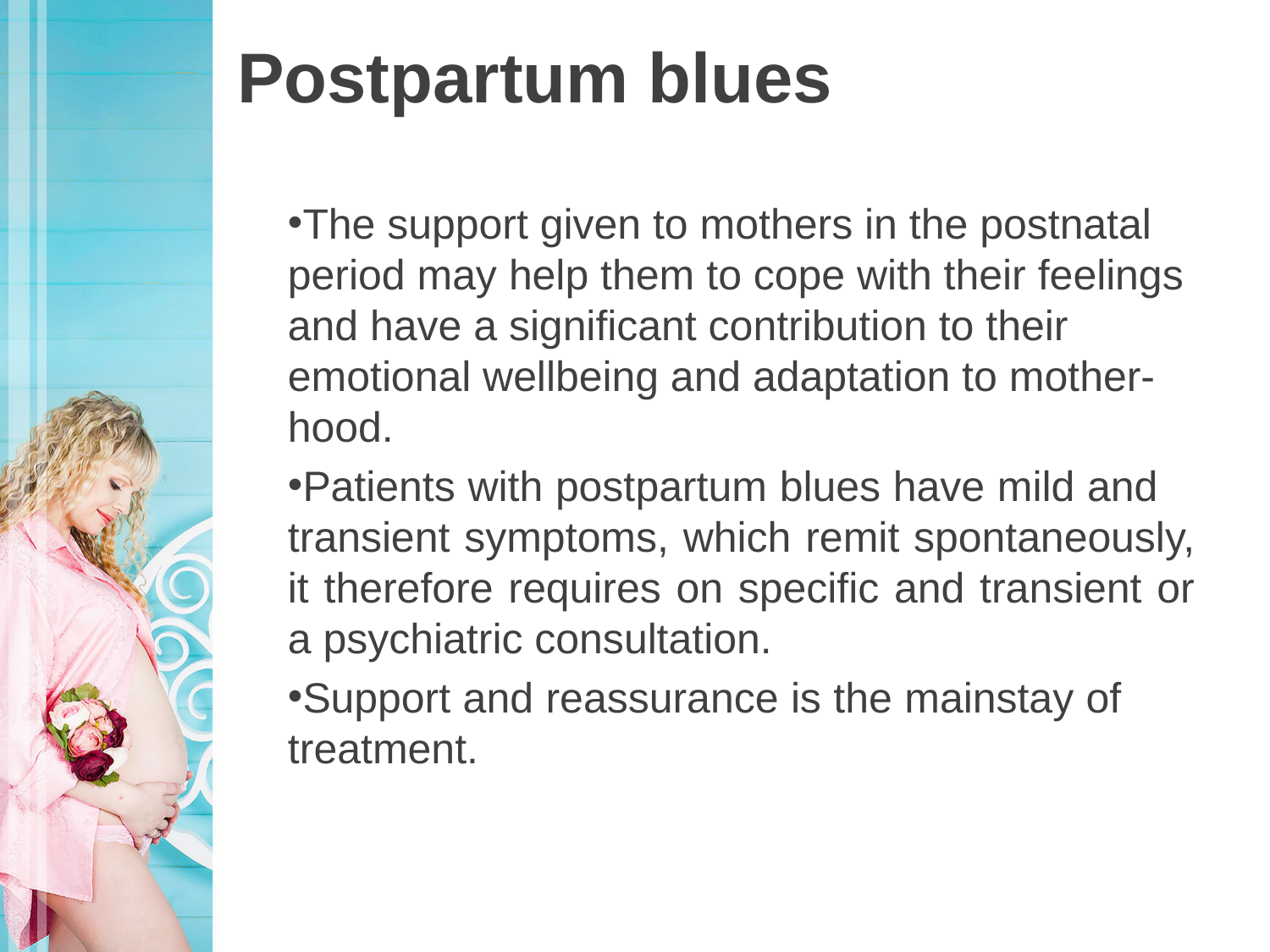

# Postpartum blues
The support given to mothers in the postnatal period may help them to cope with their feelings and have a significant contribution to their          emotional wellbeing and adaptation to mother-  hood.
Patients with postpartum blues have mild and    transient symptoms, which remit spontaneously, it therefore requires on specific and transient or a psychiatric consultation.
Support and reassurance is the mainstay of       treatment.